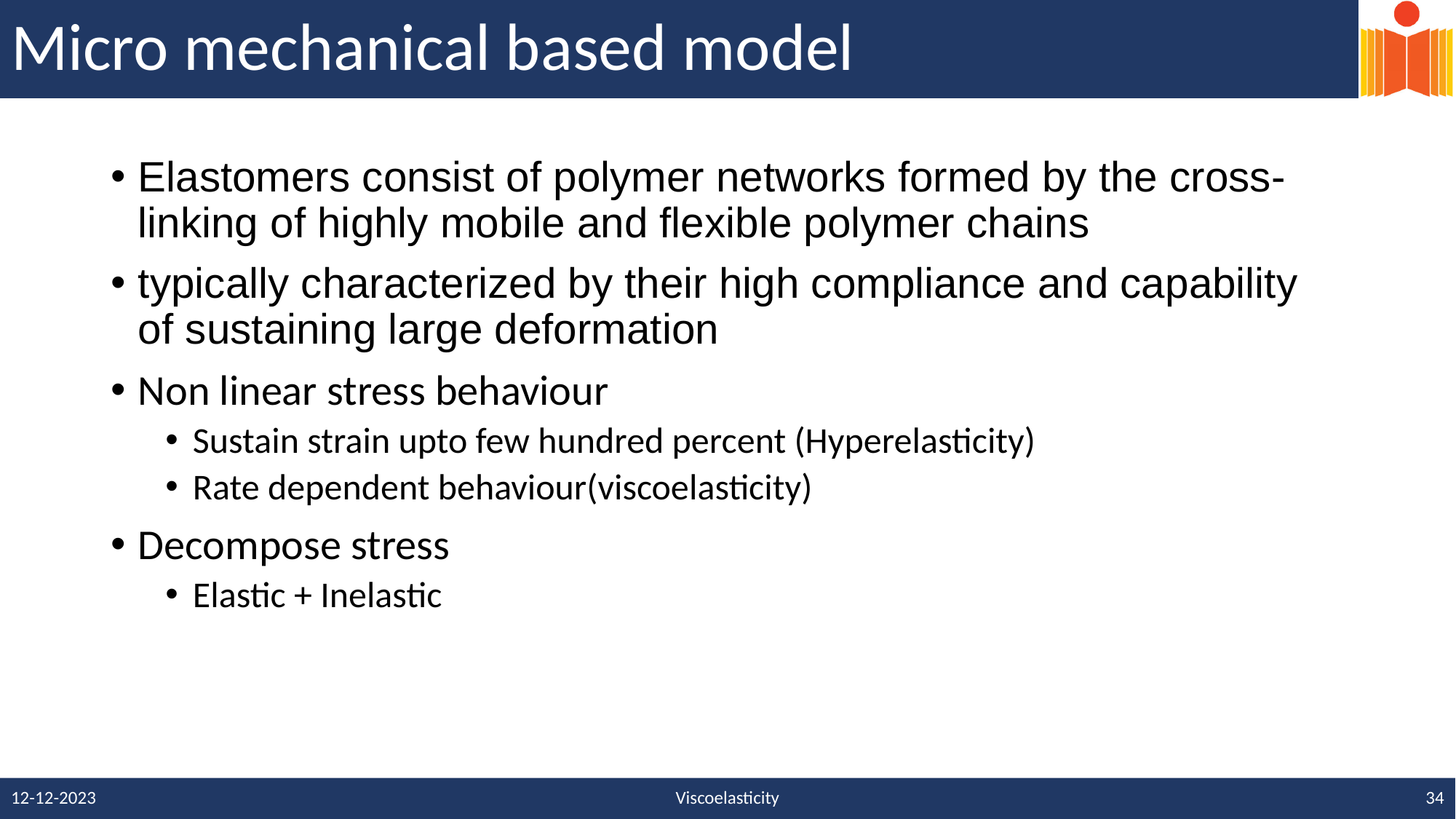

# Micro mechanical based model
Elastomers consist of polymer networks formed by the cross-linking of highly mobile and flexible polymer chains
typically characterized by their high compliance and capability of sustaining large deformation
Non linear stress behaviour
Sustain strain upto few hundred percent (Hyperelasticity)
Rate dependent behaviour(viscoelasticity)
Decompose stress
Elastic + Inelastic
34
Viscoelasticity
12-12-2023